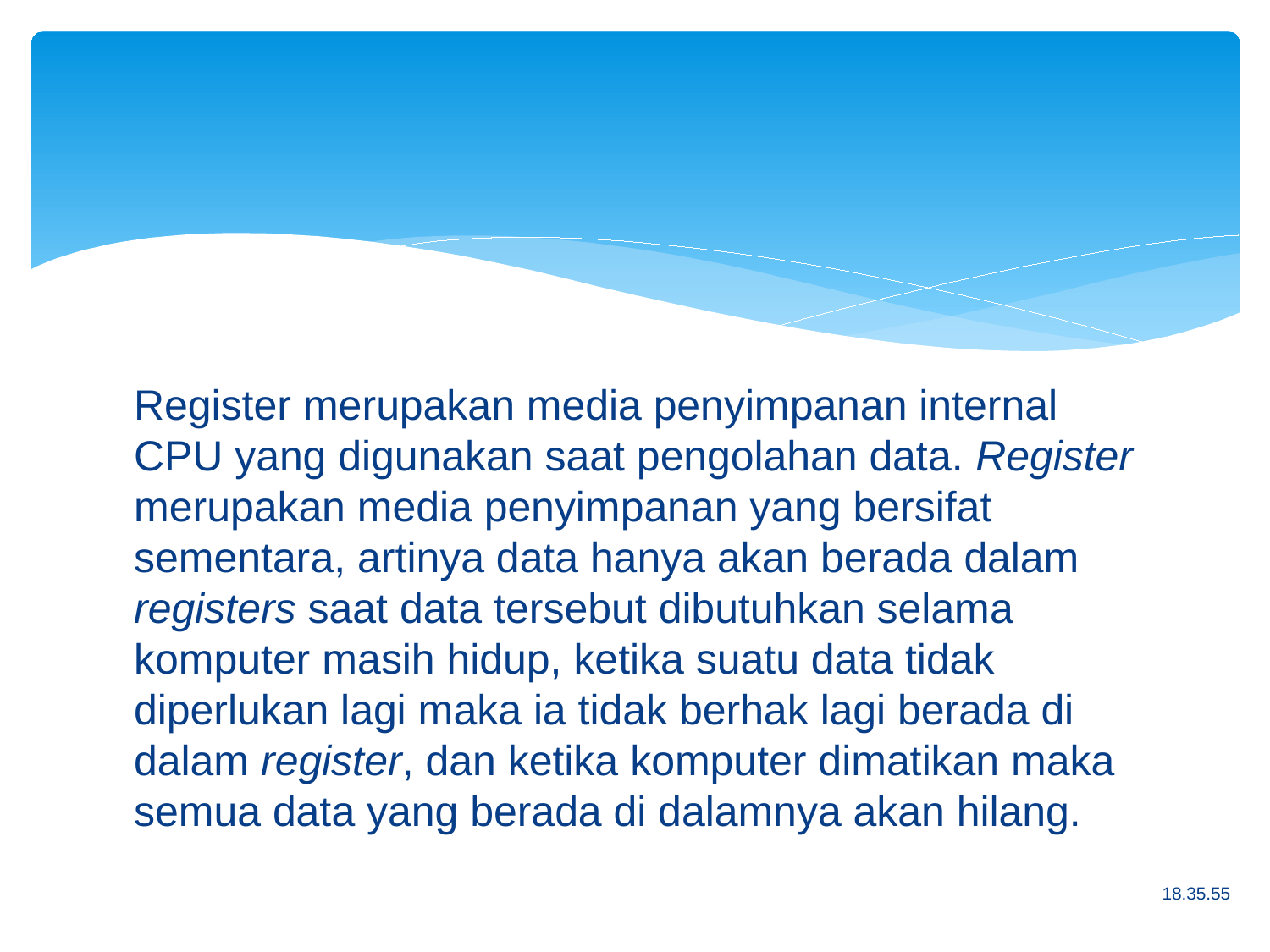

#
Register merupakan media penyimpanan internal CPU yang digunakan saat pengolahan data. Register merupakan media penyimpanan yang bersifat sementara, artinya data hanya akan berada dalam registers saat data tersebut dibutuhkan selama komputer masih hidup, ketika suatu data tidak diperlukan lagi maka ia tidak berhak lagi berada di dalam register, dan ketika komputer dimatikan maka semua data yang berada di dalamnya akan hilang.
18.35.55